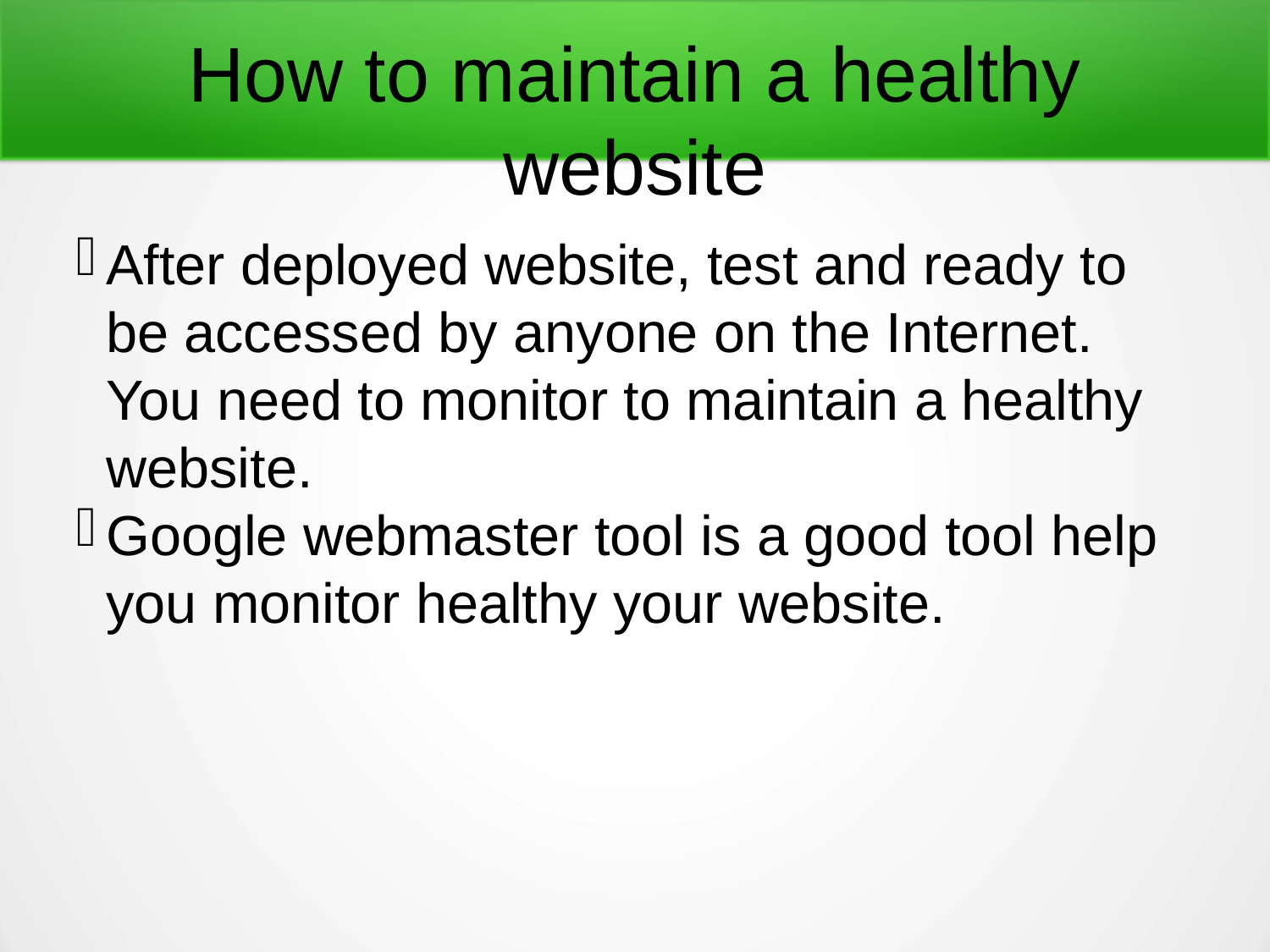

How to maintain a healthy website
After deployed website, test and ready to be accessed by anyone on the Internet. You need to monitor to maintain a healthy website.
Google webmaster tool is a good tool help you monitor healthy your website.